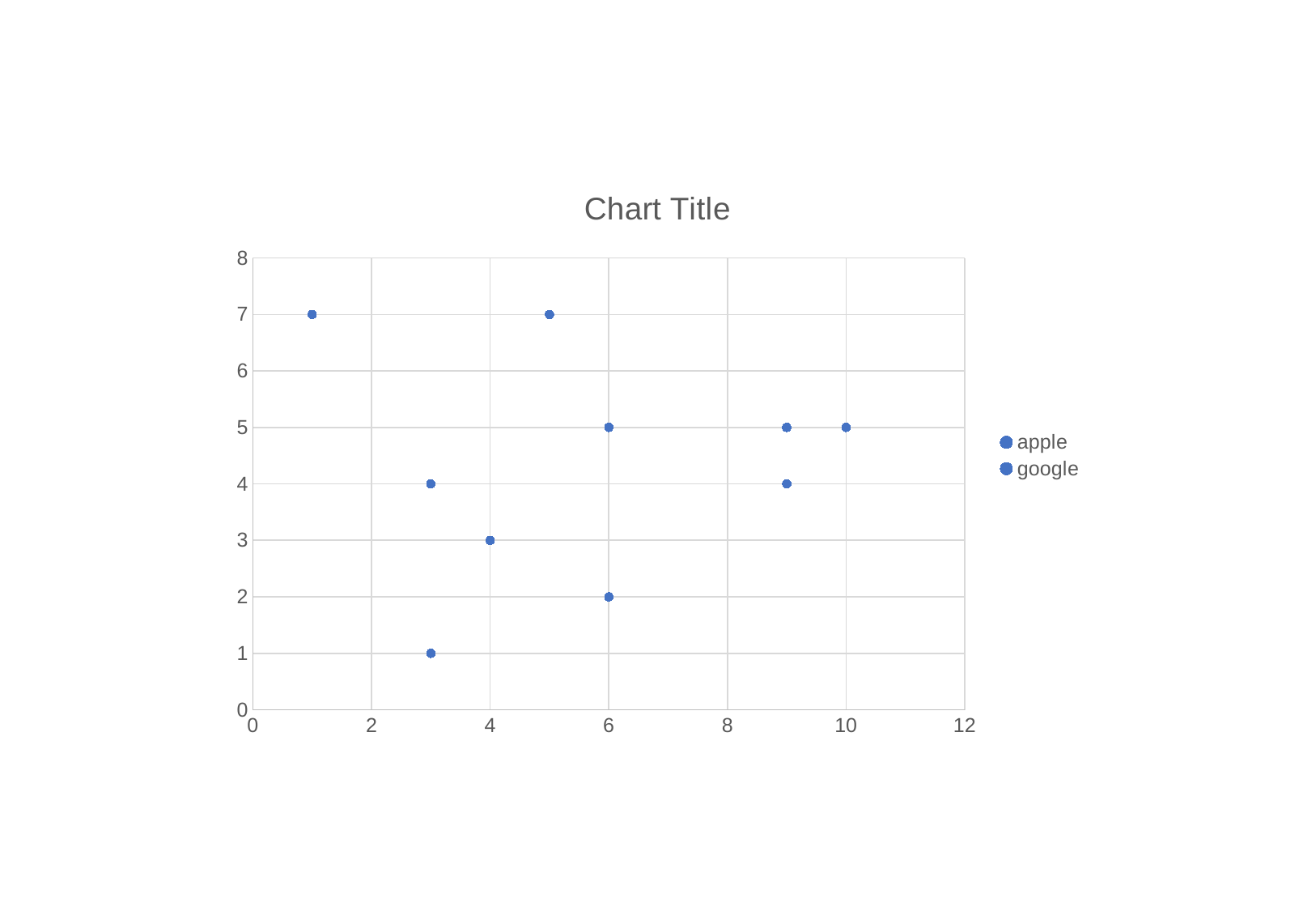

### Chart:

| Category | apple | google |
|---|---|---|